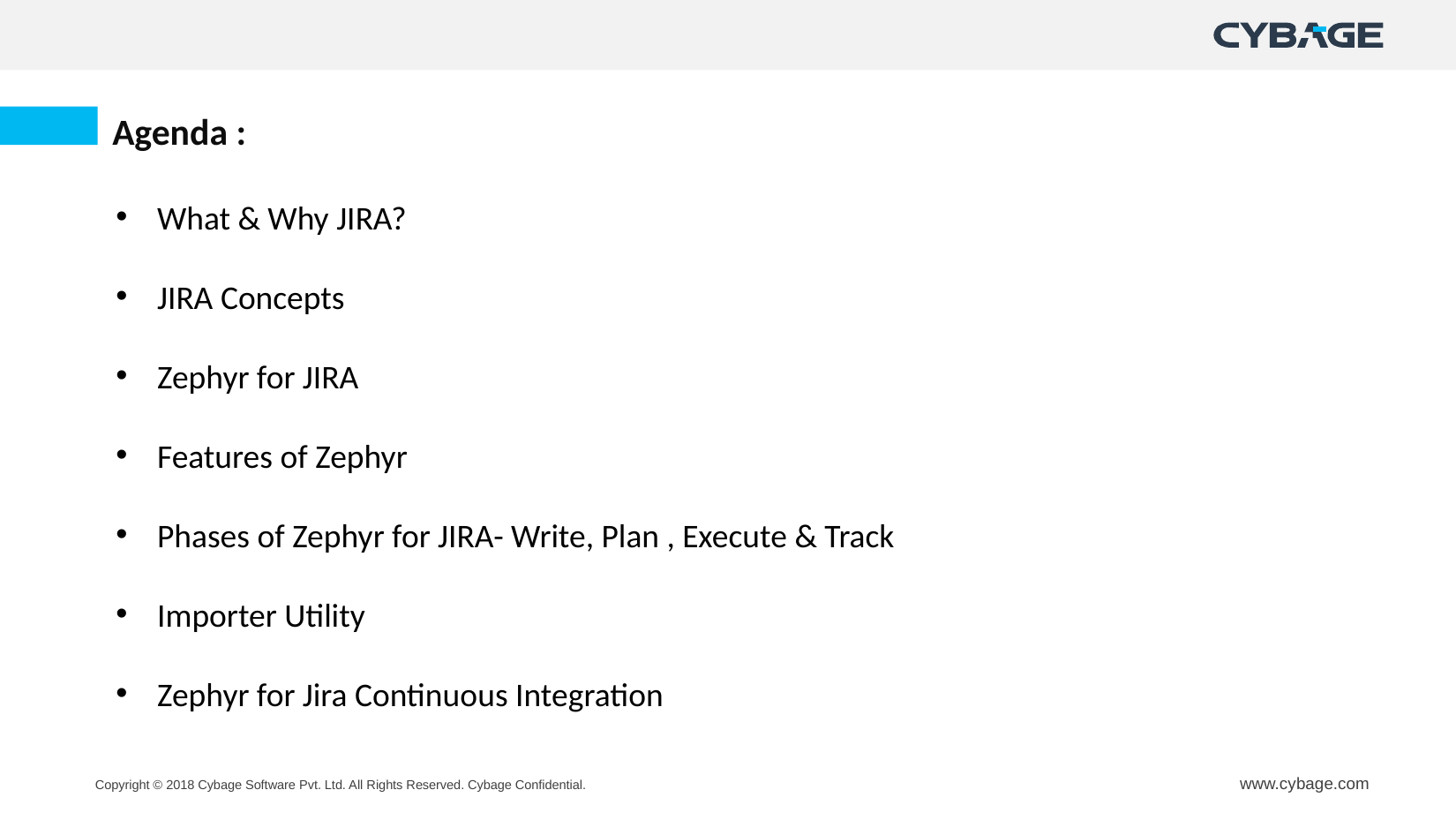

Agenda :

What & Why JIRA?

JIRA Concepts

Zephyr for JIRA

Features of Zephyr

Phases of Zephyr for JIRA- Write, Plan , Execute & Track

Importer Utility

Zephyr for Jira Continuous Integration